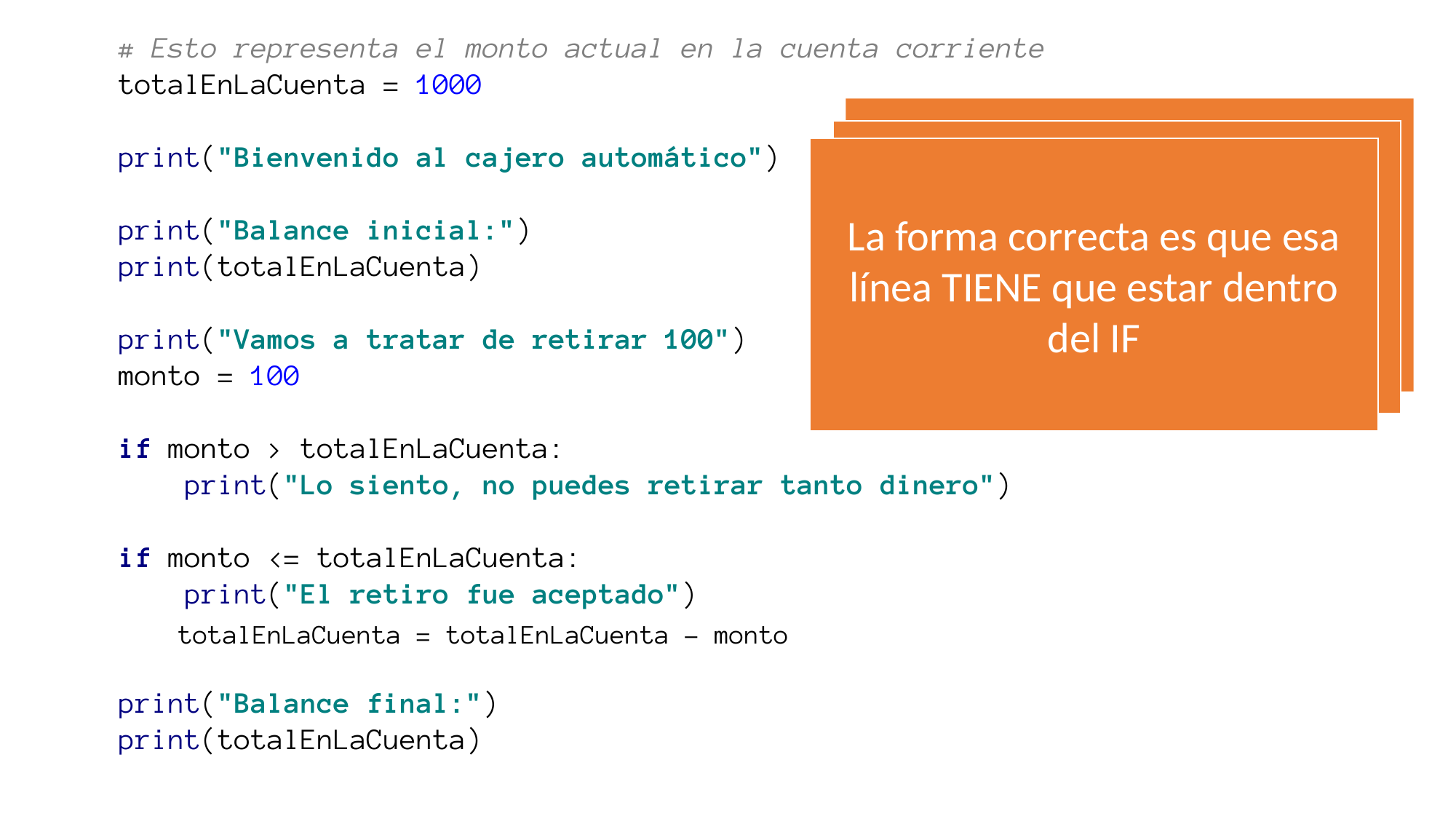

# Esto representa el monto actual en la cuenta corriente totalEnLaCuenta = 1000 print("Bienvenido al cajero automático") print("Balance inicial:") print(totalEnLaCuenta) print("Vamos a tratar de retirar 100") monto = 100 if monto > totalEnLaCuenta: print("Lo siento, no puedes retirar tanto dinero") if monto <= totalEnLaCuenta: print("El retiro fue aceptado")
totalEnLaCuenta = totalEnLaCuenta - monto
print("Balance final:")
print(totalEnLaCuenta)
# ¿Qué pasa si te equivocas?
Esa línea se ejecuta independiente de si el monto era mayor o menor-igual que el total en la cuenta
O sea, SIEMPRE se hará el descuento.
Esto no es lo que el programa debe hacer: es un error.
La forma correcta es que esa línea TIENE que estar dentro del IF

totalEnLaCuenta = totalEnLaCuenta - monto